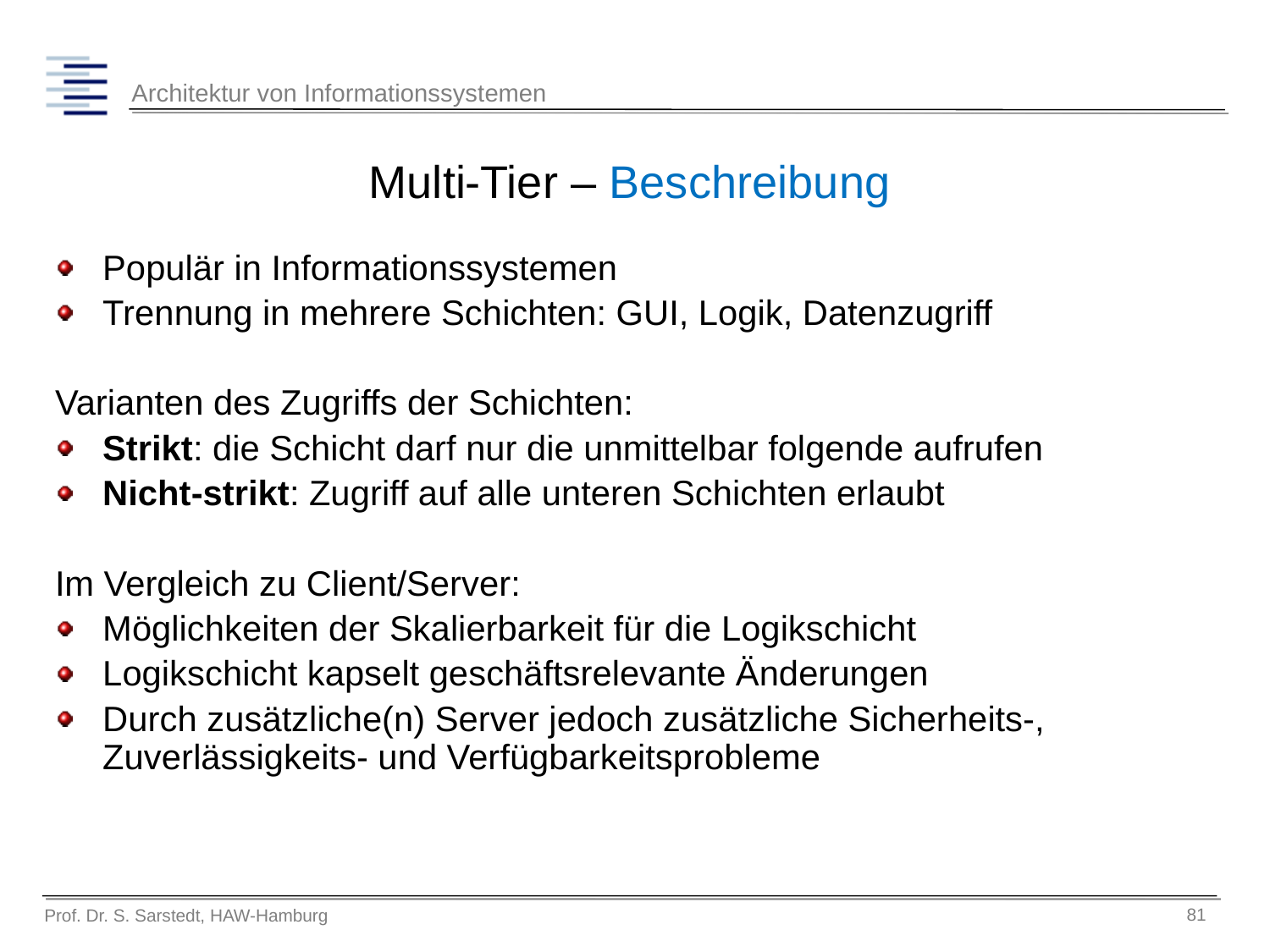

# Multi-Tier – Beschreibung
Populär in Informationssystemen
Trennung in mehrere Schichten: GUI, Logik, Datenzugriff

Varianten des Zugriffs der Schichten:
Strikt: die Schicht darf nur die unmittelbar folgende aufrufen
Nicht-strikt: Zugriff auf alle unteren Schichten erlaubt

Im Vergleich zu Client/Server:
Möglichkeiten der Skalierbarkeit für die Logikschicht
Logikschicht kapselt geschäftsrelevante Änderungen
Durch zusätzliche(n) Server jedoch zusätzliche Sicherheits-, Zuverlässigkeits- und Verfügbarkeitsprobleme